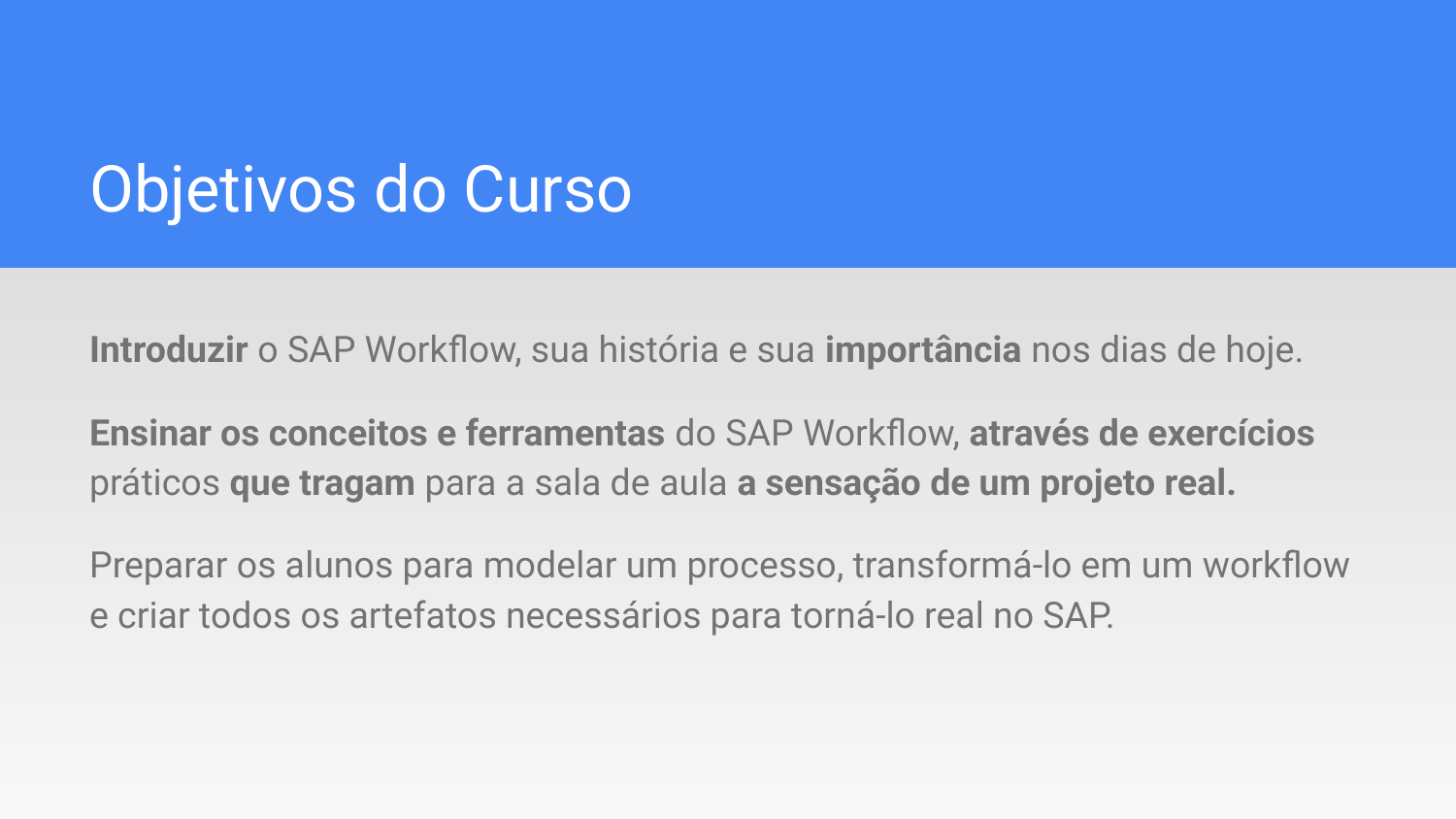

Objetivos do Curso
Introduzir o SAP Workflow, sua história e sua importância nos dias de hoje.
Ensinar os conceitos e ferramentas do SAP Workflow, através de exercícios práticos que tragam para a sala de aula a sensação de um projeto real.
Preparar os alunos para modelar um processo, transformá-lo em um workflow e criar todos os artefatos necessários para torná-lo real no SAP.